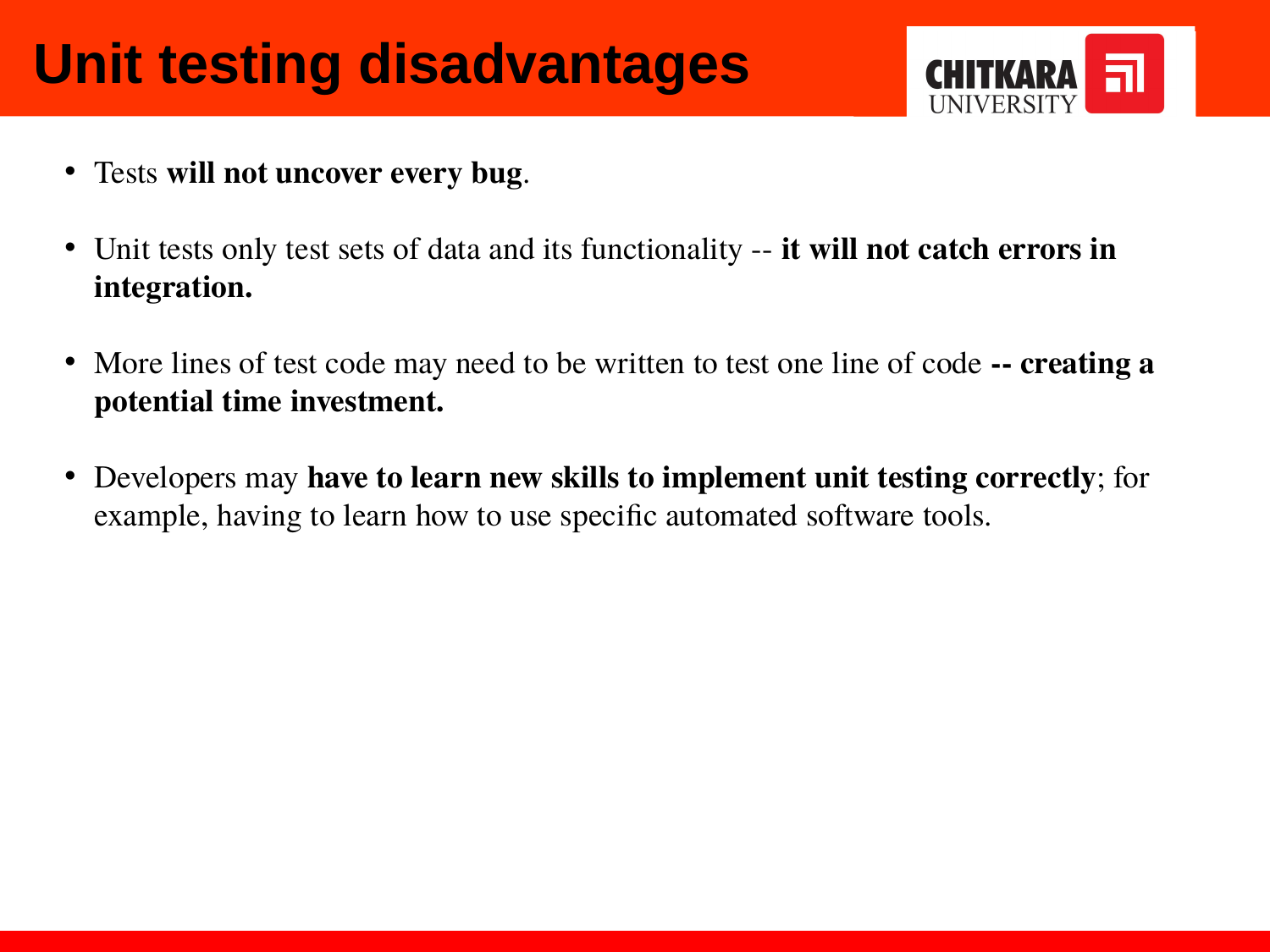

Unit testing disadvantages
Tests will not uncover every bug.

Unit tests only test sets of data and its functionality -- it will not catch errors in integration.

More lines of test code may need to be written to test one line of code -- creating a potential time investment.

Developers may have to learn new skills to implement unit testing correctly; for example, having to learn how to use specific automated software tools.